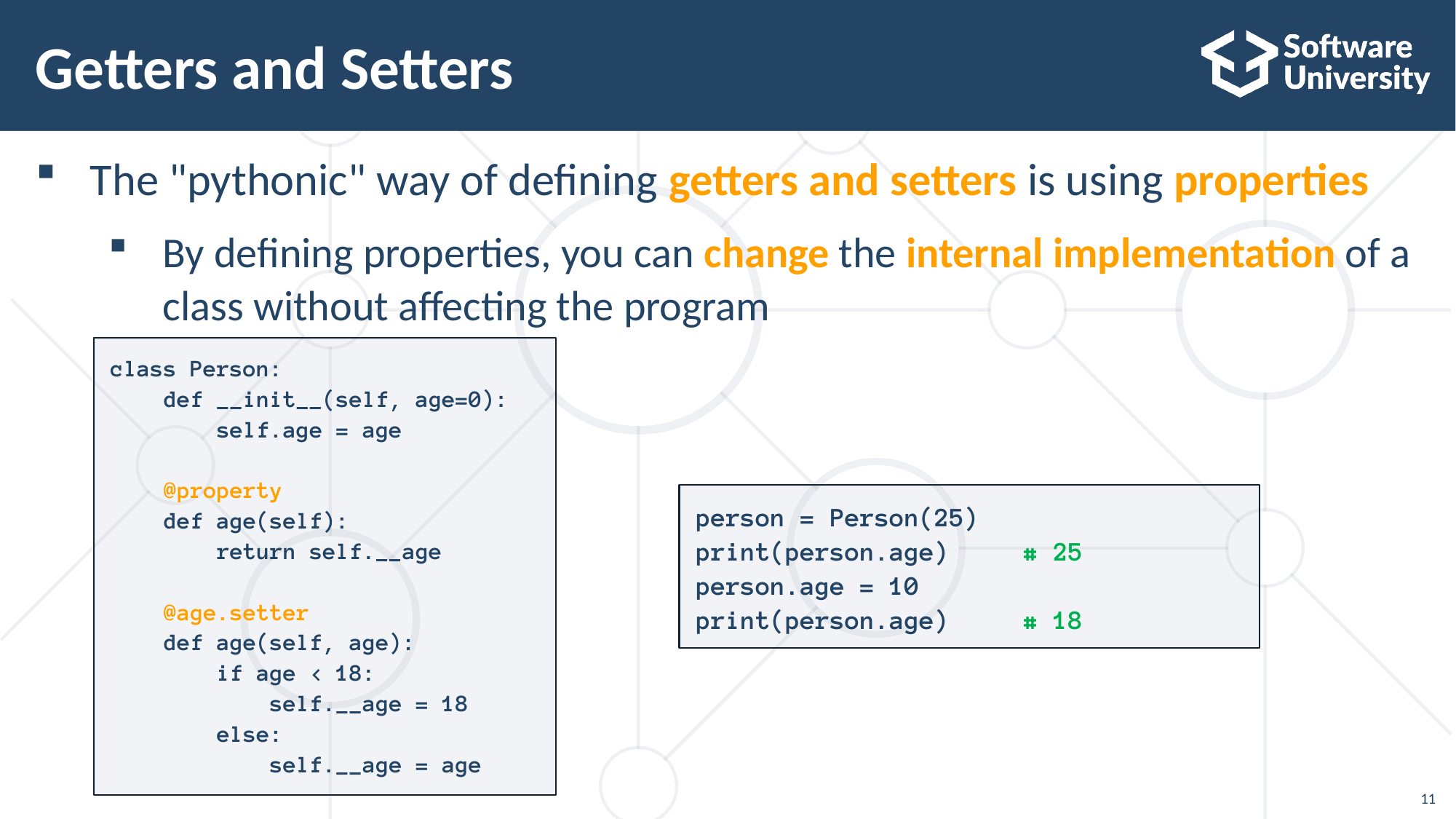

# Getters and Setters
The "pythonic" way of defining getters and setters is using properties
By defining properties, you can change the internal implementation of a class without affecting the program
class Person:
    def __init__(self, age=0):
        self.age = age

    @property
    def age(self):
        return self.__age

    @age.setter
    def age(self, age):
        if age < 18:
            self.__age = 18
        else:
            self.__age = age
person = Person(25)
print(person.age)	# 25
person.age = 10
print(person.age)	# 18
11